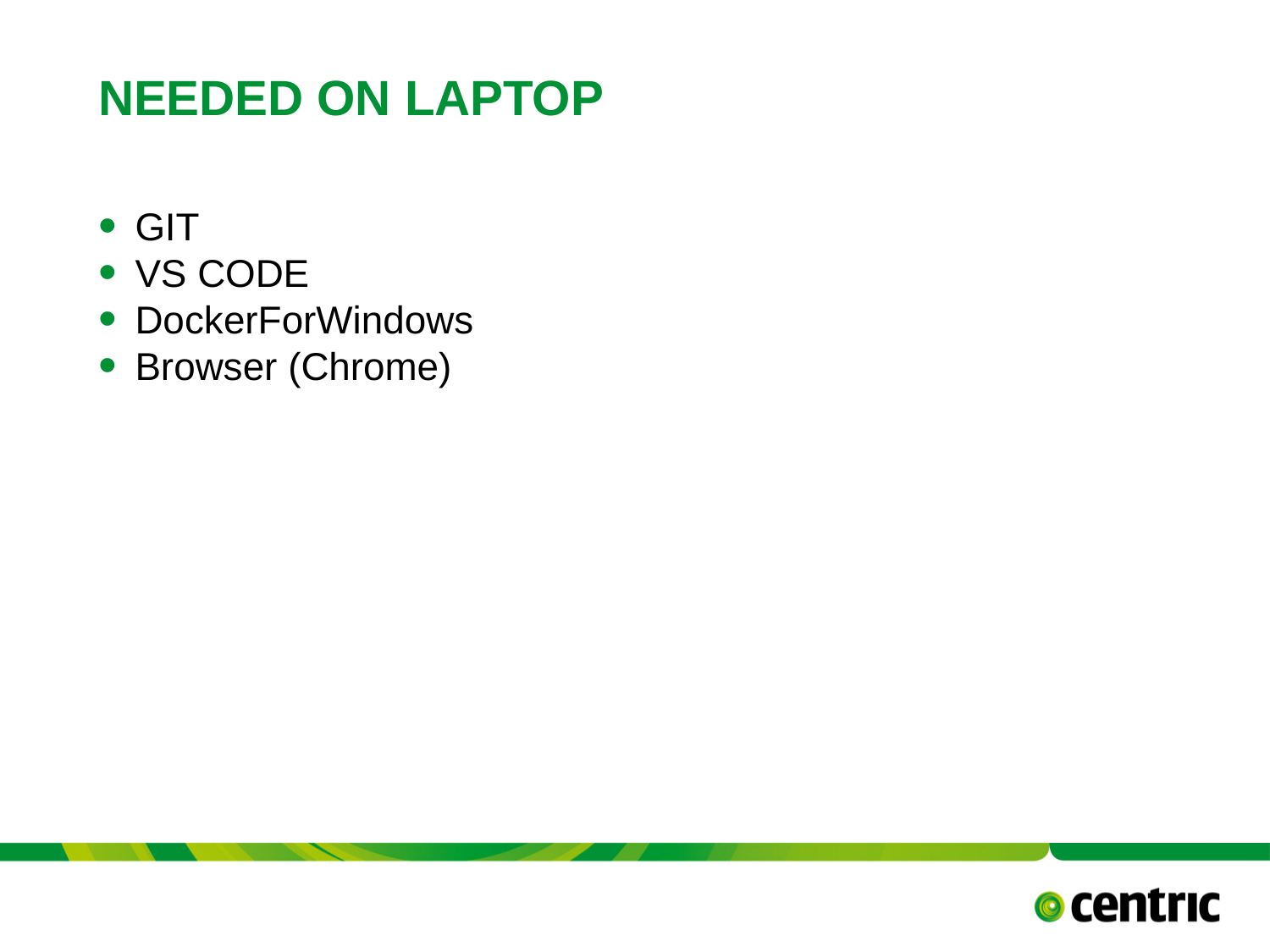

# Needed on Laptop
GIT
VS CODE
DockerForWindows
Browser (Chrome)

TITLE PRESENTATION
September 13, 2017